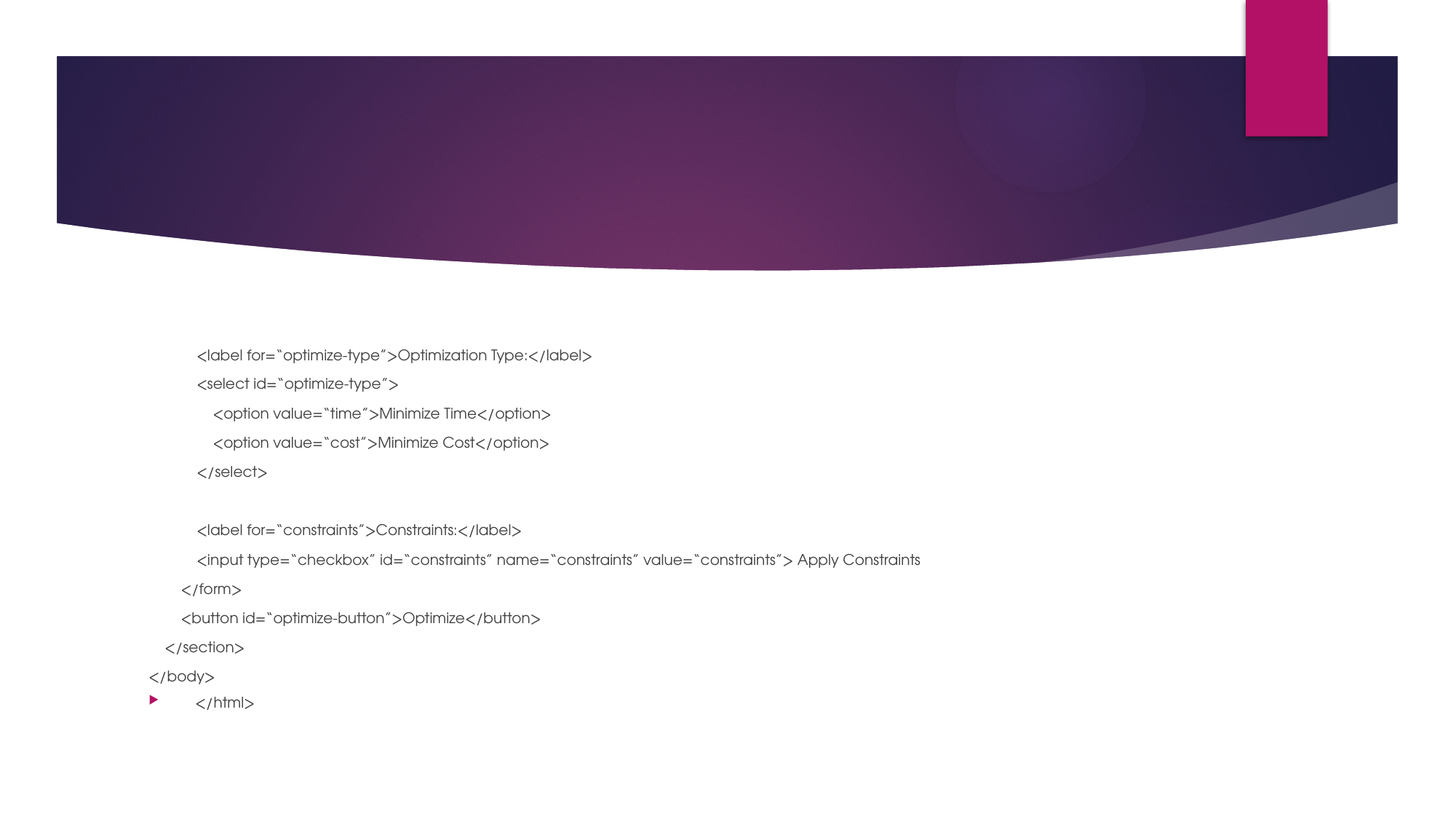

#

            <label for=“optimize-type”>Optimization Type:</label>
            <select id=“optimize-type”>
                <option value=“time”>Minimize Time</option>
                <option value=“cost”>Minimize Cost</option>
            </select>

            <label for=“constraints”>Constraints:</label>
            <input type=“checkbox” id=“constraints” name=“constraints” value=“constraints”> Apply Constraints
        </form>
        <button id=“optimize-button”>Optimize</button>
    </section>
</body>
</html>